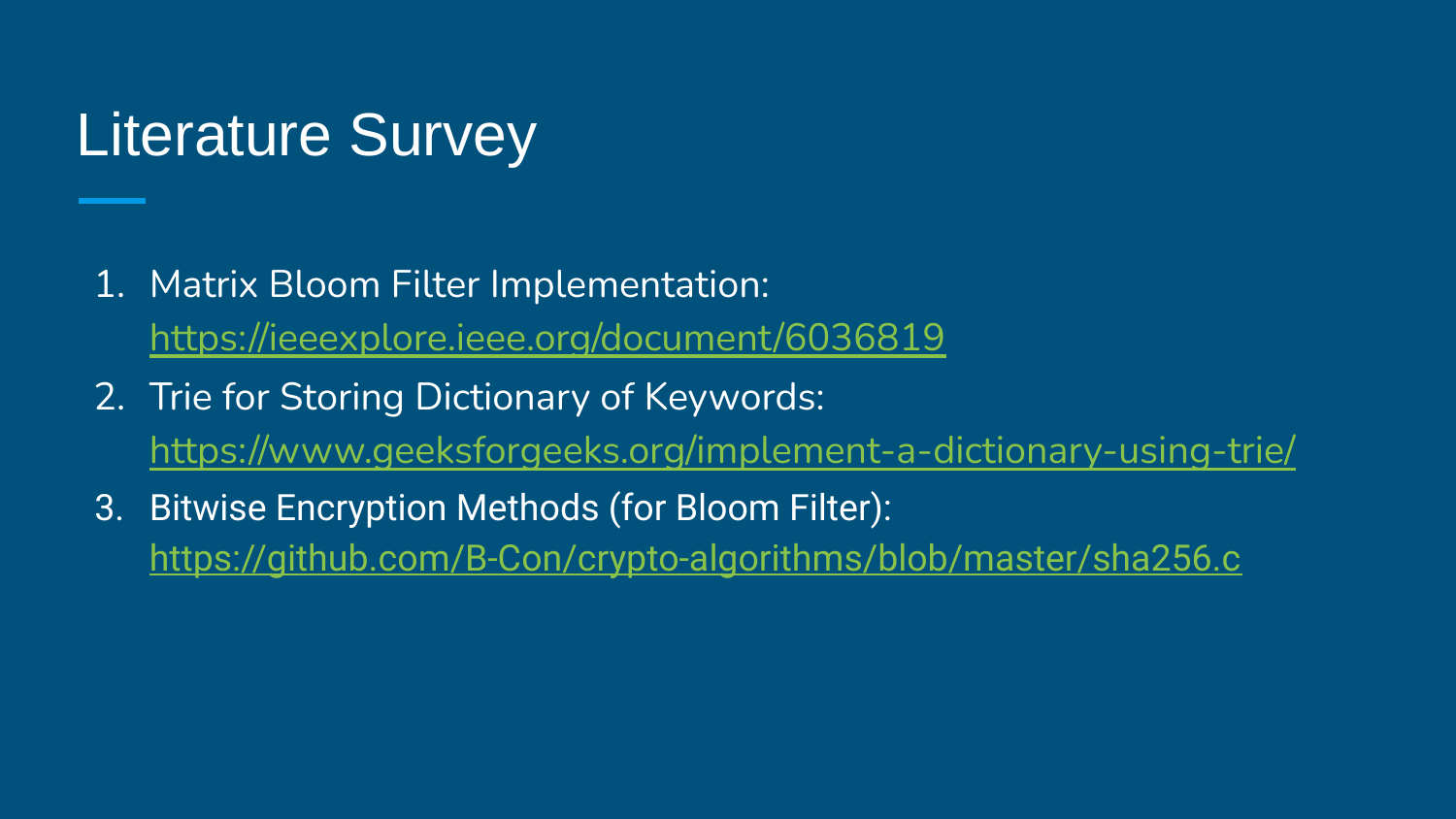

# Literature Survey
Matrix Bloom Filter Implementation: https://ieeexplore.ieee.org/document/6036819
Trie for Storing Dictionary of Keywords: https://www.geeksforgeeks.org/implement-a-dictionary-using-trie/
Bitwise Encryption Methods (for Bloom Filter): https://github.com/B-Con/crypto-algorithms/blob/master/sha256.c